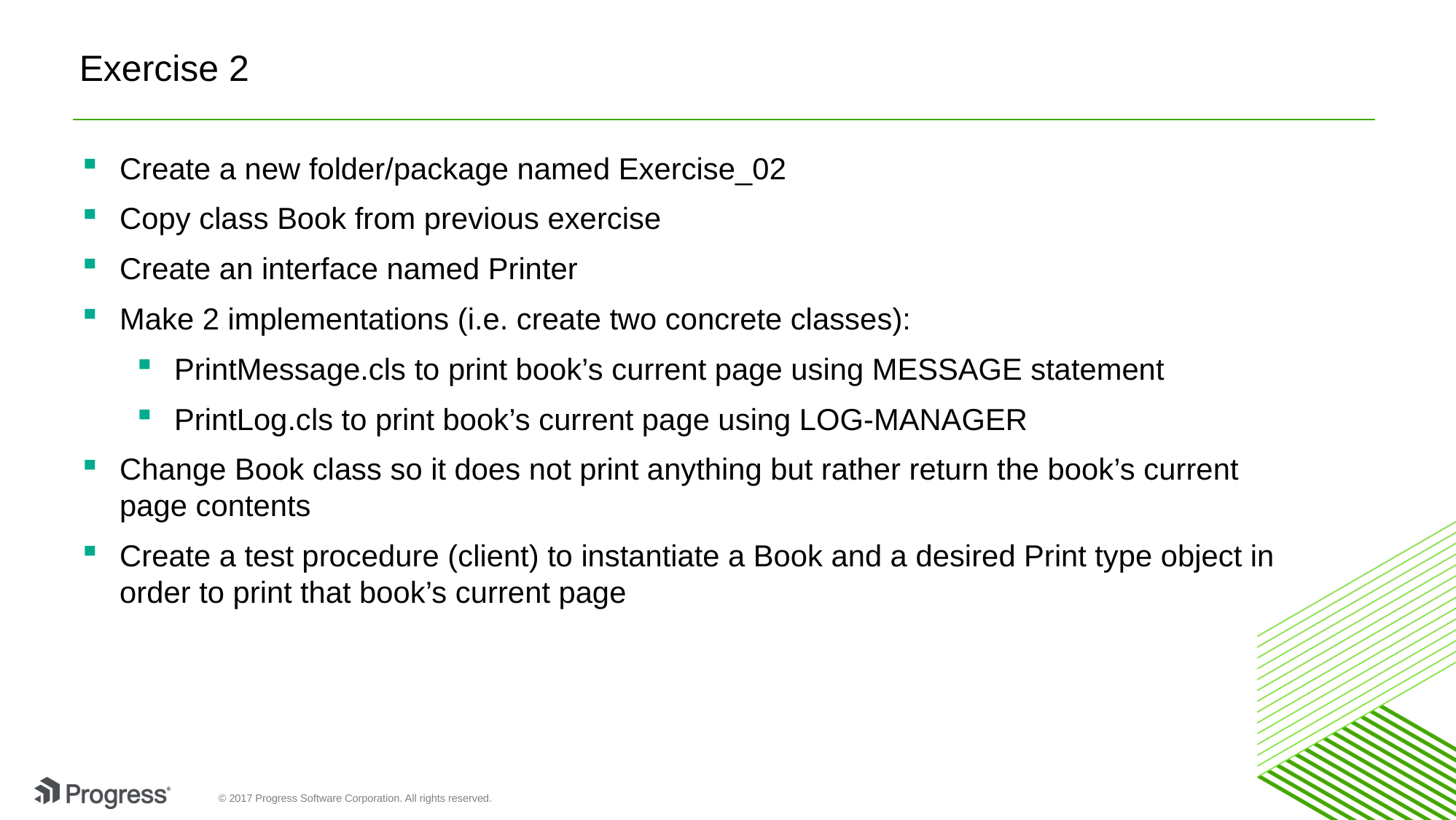

# Exercise 2
Create a new folder/package named Exercise_02
Copy class Book from previous exercise
Create an interface named Printer
Make 2 implementations (i.e. create two concrete classes):
PrintMessage.cls to print book’s current page using MESSAGE statement
PrintLog.cls to print book’s current page using LOG-MANAGER
Change Book class so it does not print anything but rather return the book’s current page contents
Create a test procedure (client) to instantiate a Book and a desired Print type object in order to print that book’s current page
33